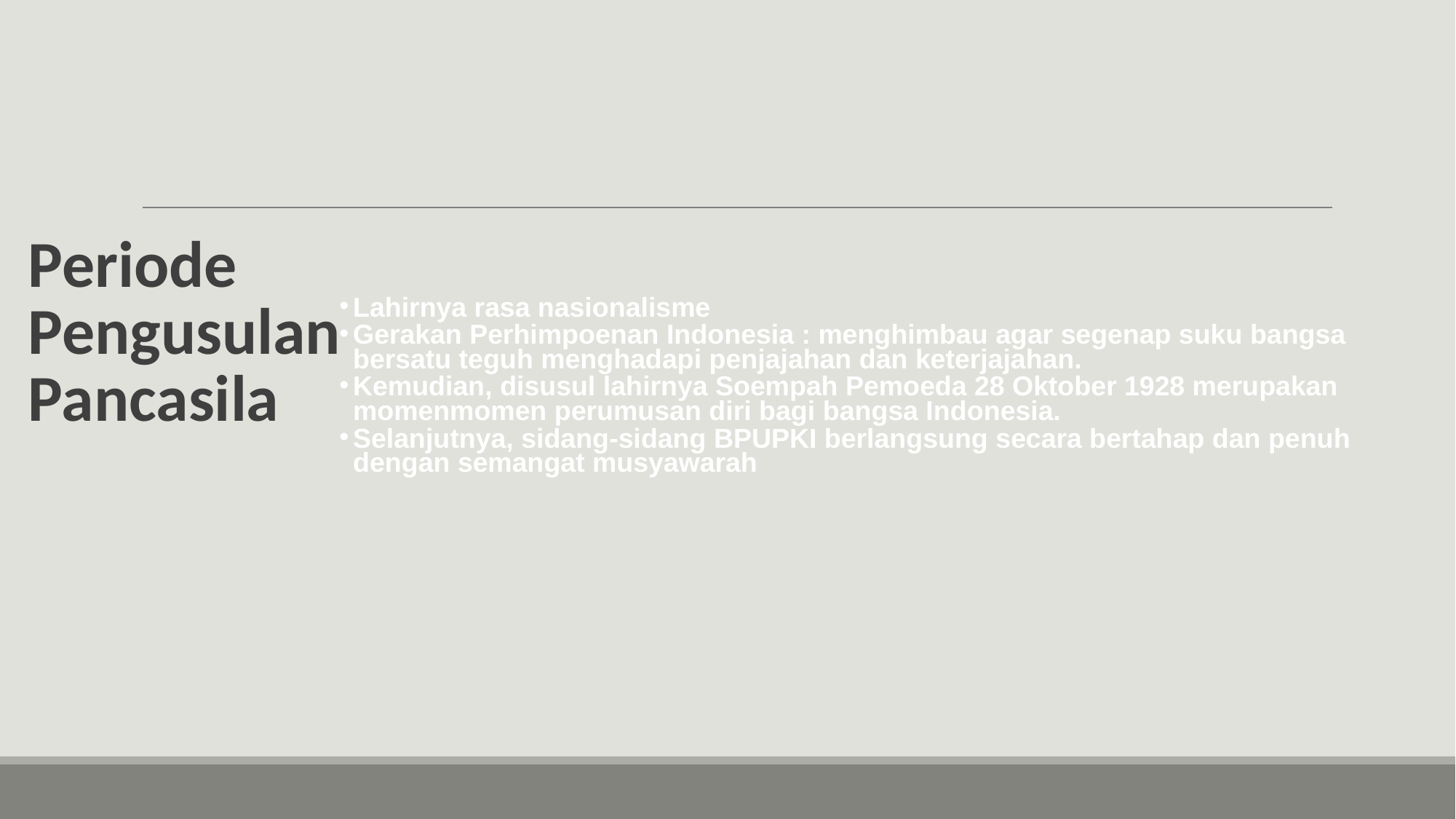

Lahirnya rasa nasionalisme
Gerakan Perhimpoenan Indonesia : menghimbau agar segenap suku bangsa bersatu teguh menghadapi penjajahan dan keterjajahan.
Kemudian, disusul lahirnya Soempah Pemoeda 28 Oktober 1928 merupakan momenmomen perumusan diri bagi bangsa Indonesia.
Selanjutnya, sidang-sidang BPUPKI berlangsung secara bertahap dan penuh dengan semangat musyawarah
# Periode Pengusulan Pancasila